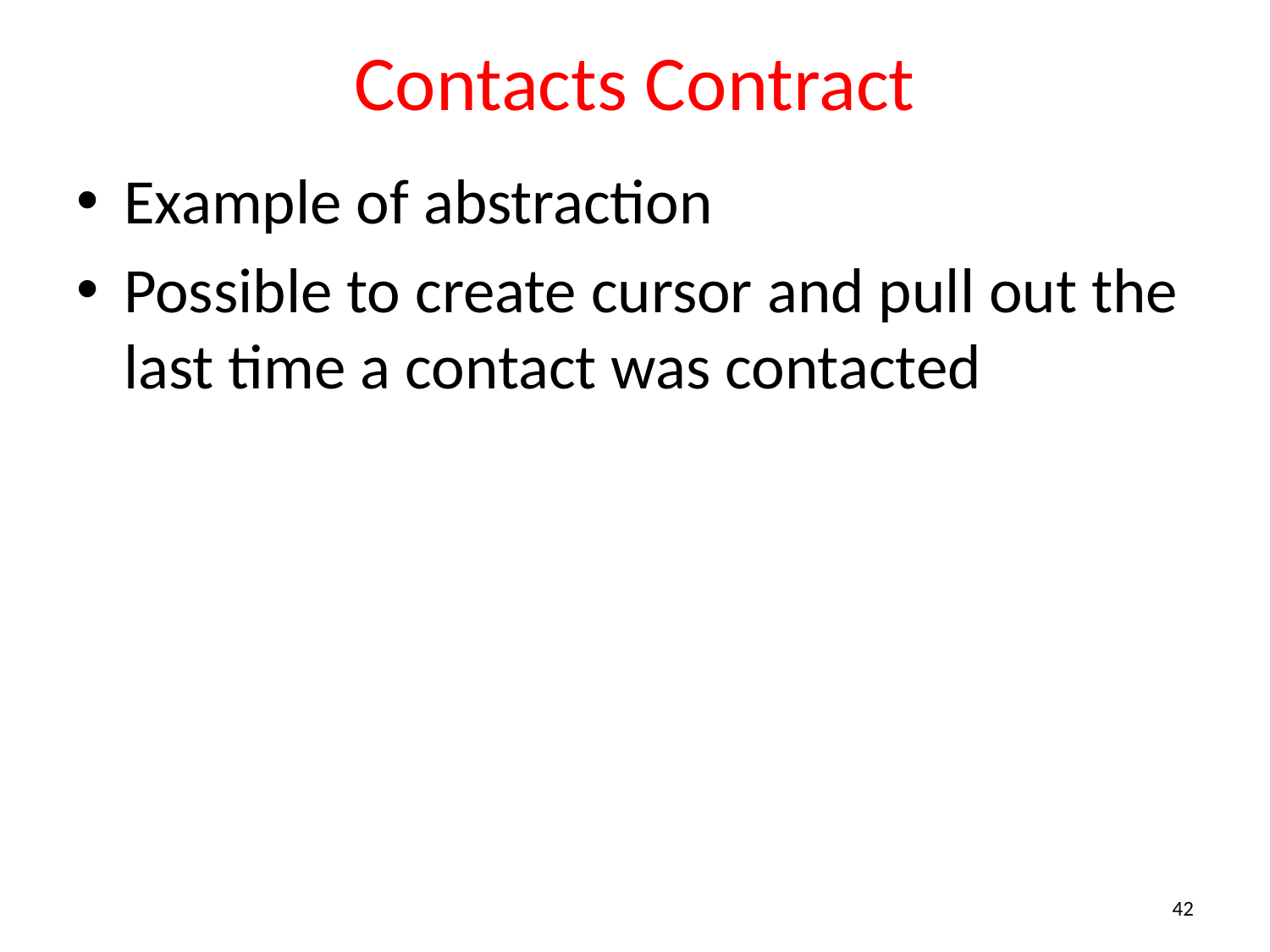

# Contacts Contract
Example of abstraction
Possible to create cursor and pull out the last time a contact was contacted

42